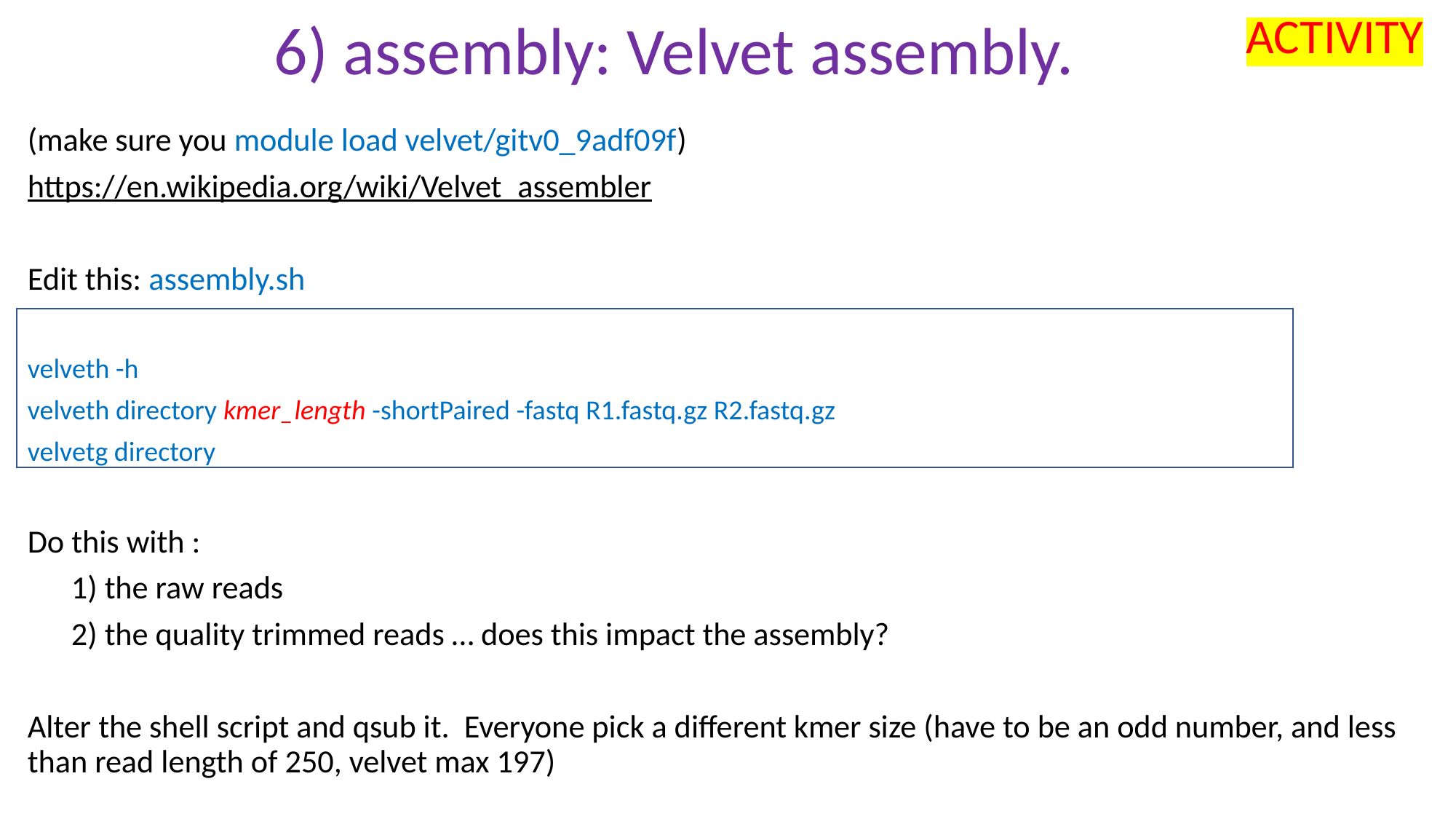

ACTIVITY
# 6) assembly: Velvet assembly.
(make sure you module load velvet/gitv0_9adf09f)
https://en.wikipedia.org/wiki/Velvet_assembler

Edit this: assembly.sh

velveth -h
velveth directory kmer_length -shortPaired -fastq R1.fastq.gz R2.fastq.gz
velvetg directory

Do this with :
      1) the raw reads
      2) the quality trimmed reads … does this impact the assembly?

Alter the shell script and qsub it.  Everyone pick a different kmer size (have to be an odd number, and less than read length of 250, velvet max 197)